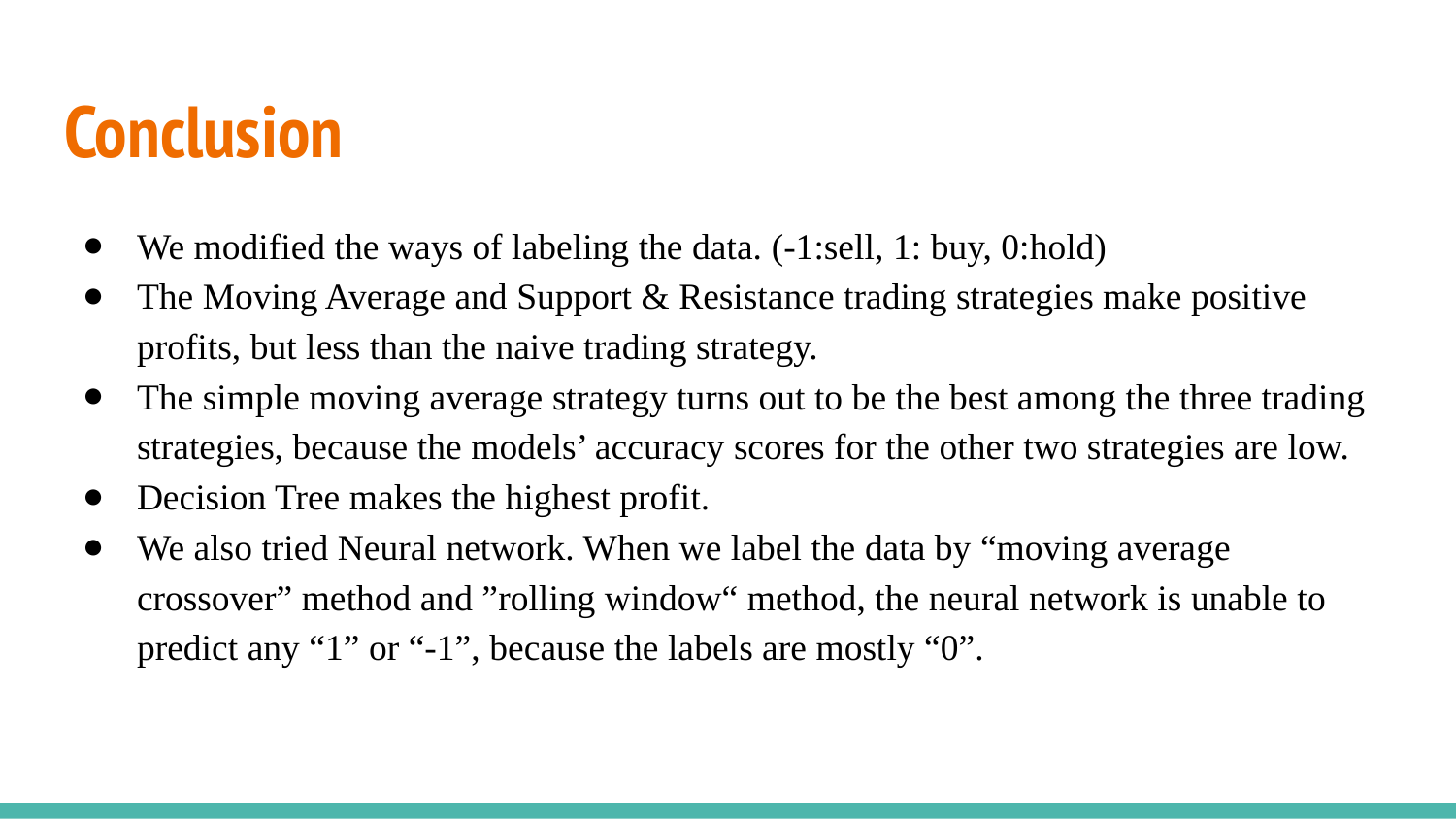

# Conclusion
We modified the ways of labeling the data. (-1:sell, 1: buy, 0:hold)
The Moving Average and Support & Resistance trading strategies make positive profits, but less than the naive trading strategy.
The simple moving average strategy turns out to be the best among the three trading strategies, because the models’ accuracy scores for the other two strategies are low.
Decision Tree makes the highest profit.
We also tried Neural network. When we label the data by “moving average crossover” method and ”rolling window“ method, the neural network is unable to predict any “1” or “-1”, because the labels are mostly “0”.